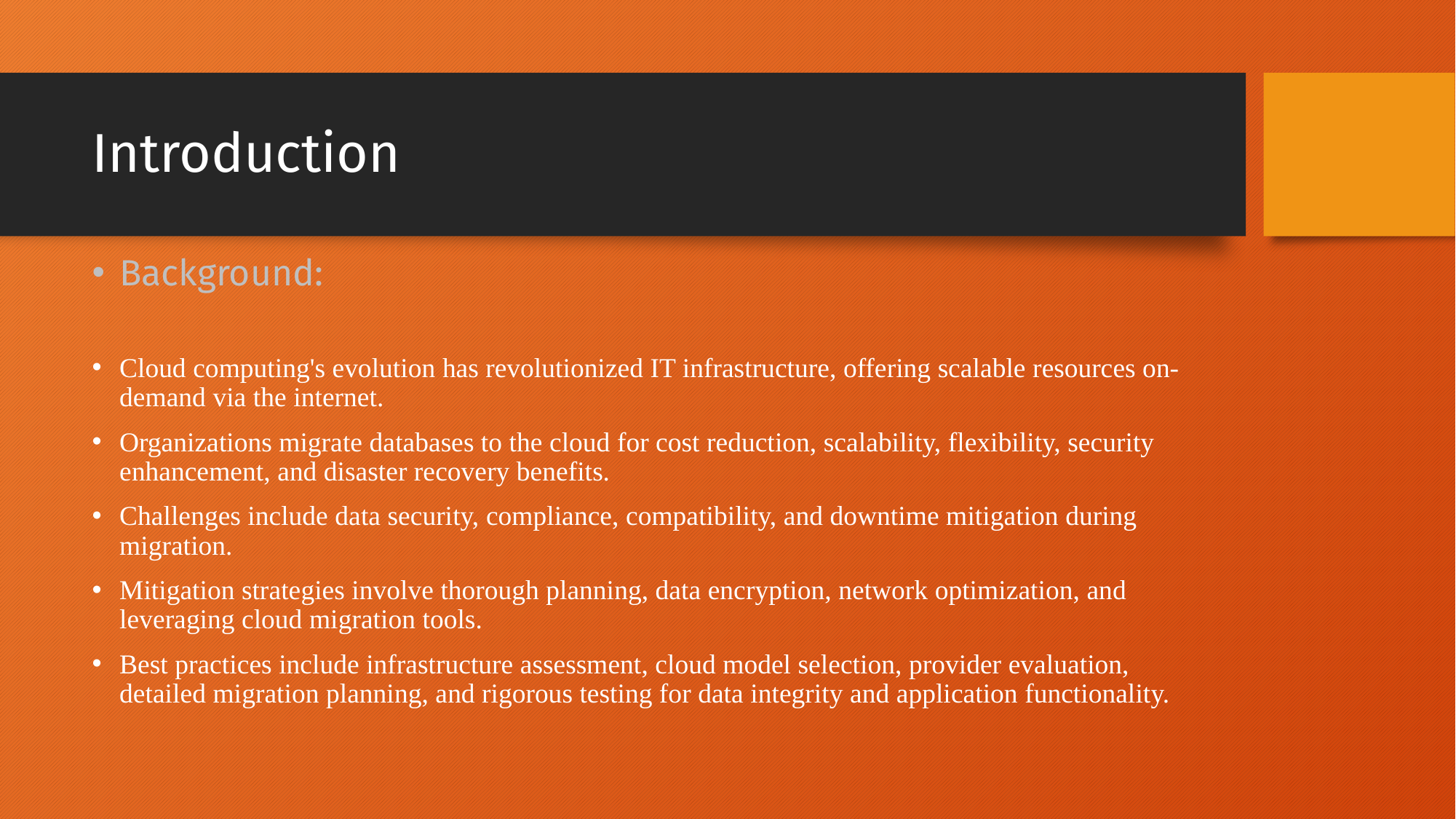

# Introduction
Background:

Cloud computing's evolution has revolutionized IT infrastructure, offering scalable resources on-demand via the internet.
Organizations migrate databases to the cloud for cost reduction, scalability, flexibility, security enhancement, and disaster recovery benefits.
Challenges include data security, compliance, compatibility, and downtime mitigation during migration.
Mitigation strategies involve thorough planning, data encryption, network optimization, and leveraging cloud migration tools.
Best practices include infrastructure assessment, cloud model selection, provider evaluation, detailed migration planning, and rigorous testing for data integrity and application functionality.